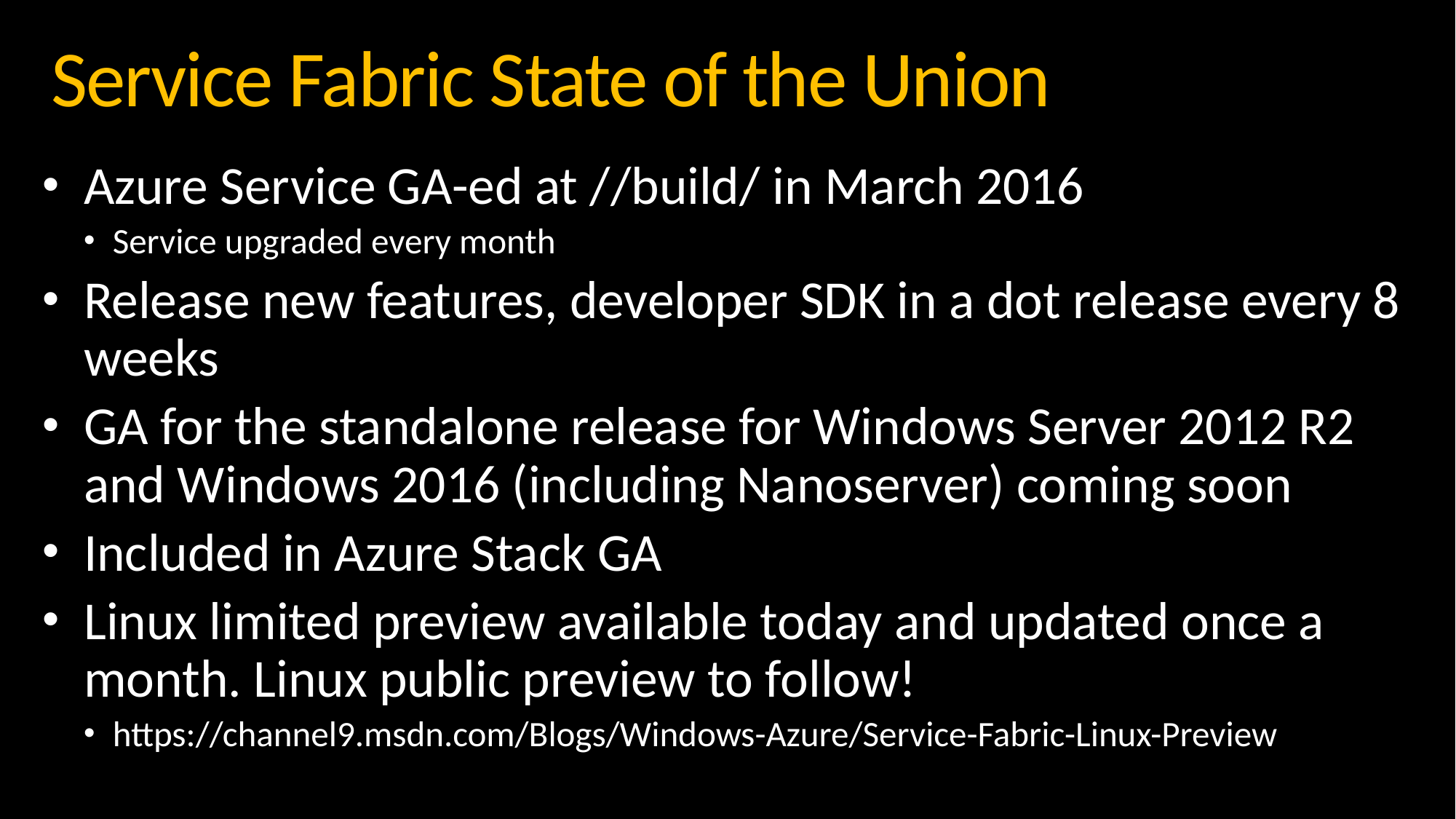

Service Fabric State of the Union
Azure Service GA-ed at //build/ in March 2016
Service upgraded every month
Release new features, developer SDK in a dot release every 8 weeks
GA for the standalone release for Windows Server 2012 R2 and Windows 2016 (including Nanoserver) coming soon
Included in Azure Stack GA
Linux limited preview available today and updated once a month. Linux public preview to follow!
https://channel9.msdn.com/Blogs/Windows-Azure/Service-Fabric-Linux-Preview